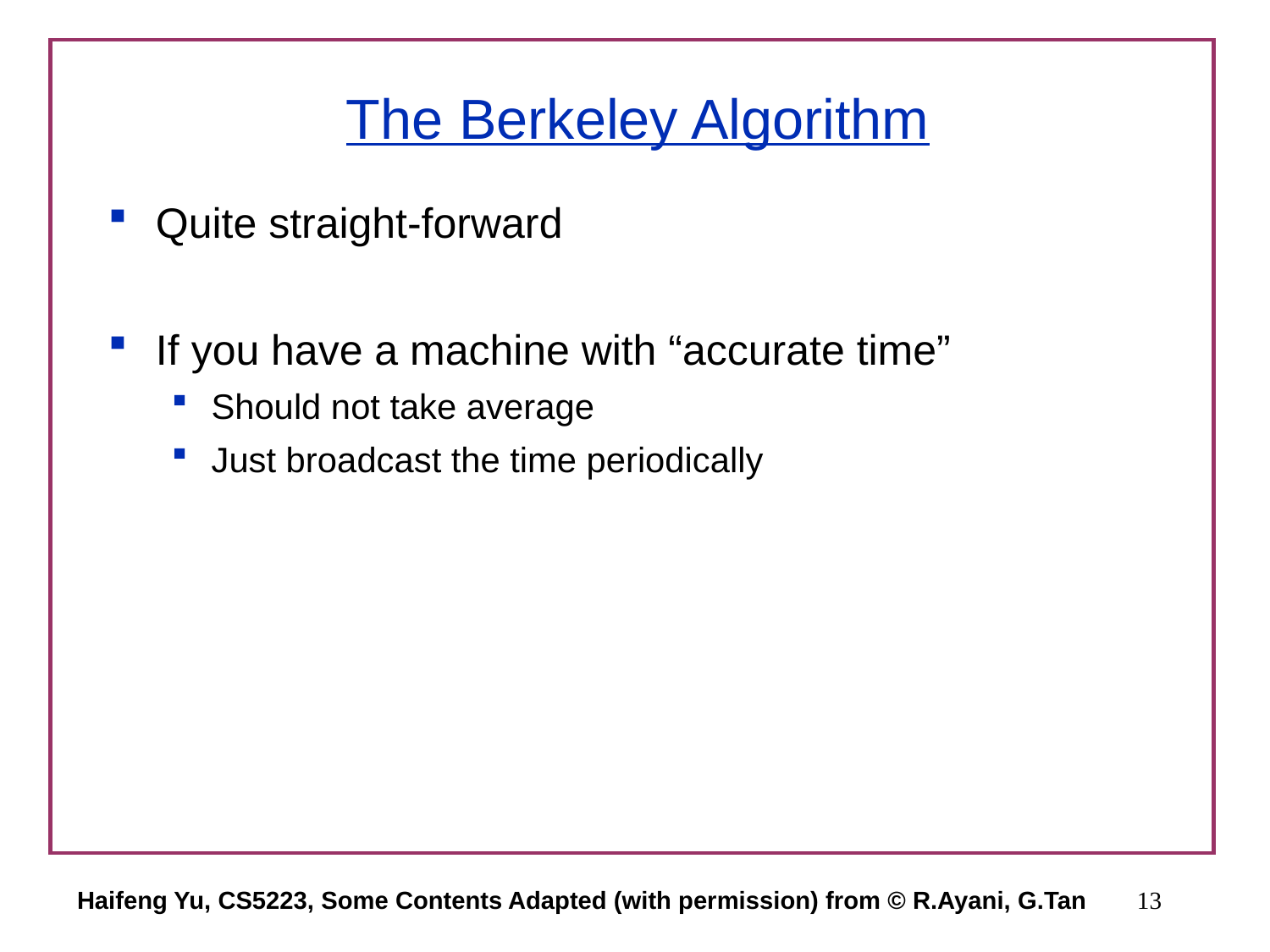

# The Berkeley Algorithm
Quite straight-forward

If you have a machine with “accurate time”
Should not take average
Just broadcast the time periodically
Haifeng Yu, CS5223, Some Contents Adapted (with permission) from © R.Ayani, G.Tan
13